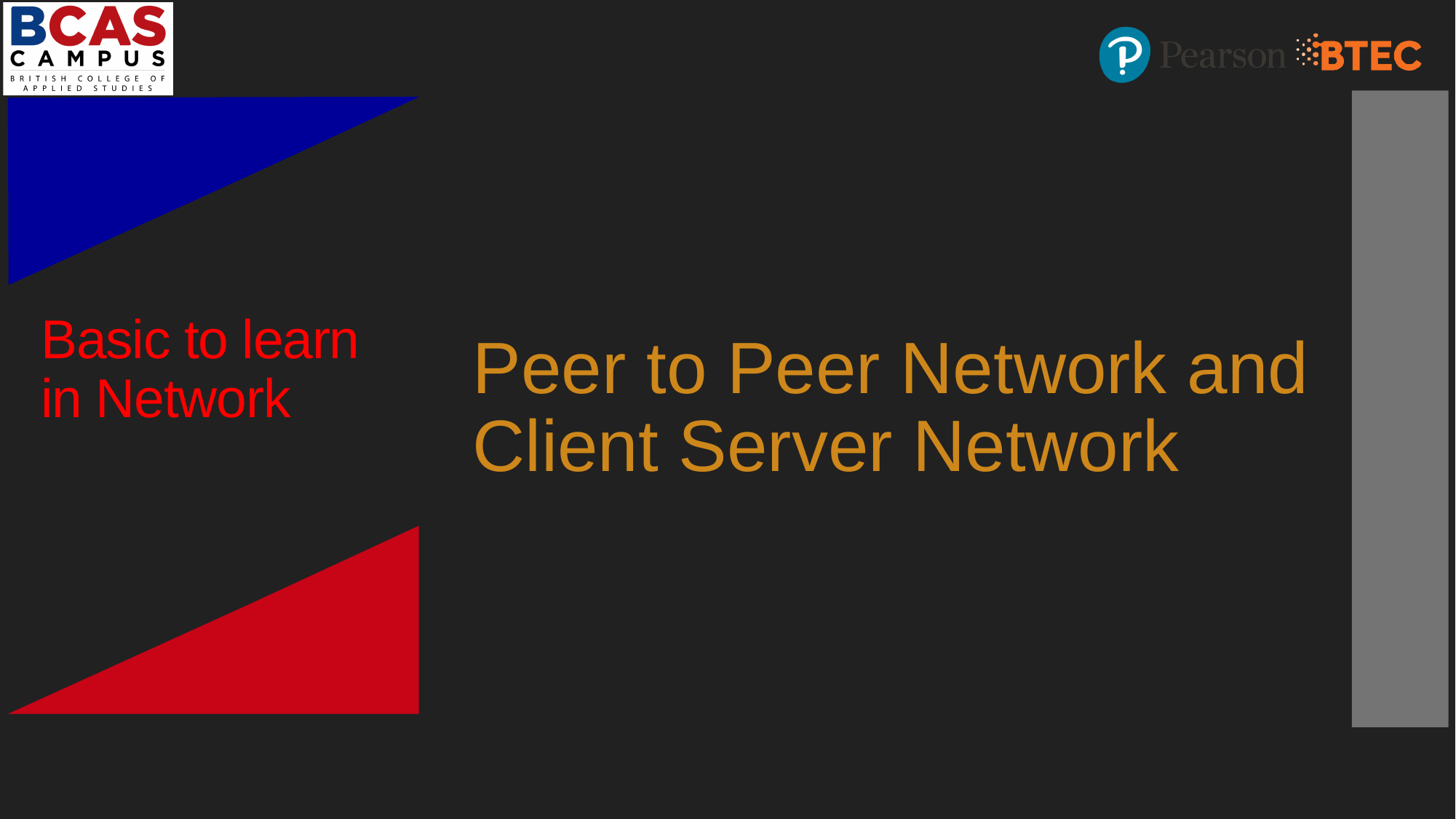

Peer to Peer Network and Client Server Network
# Basic to learn in Network